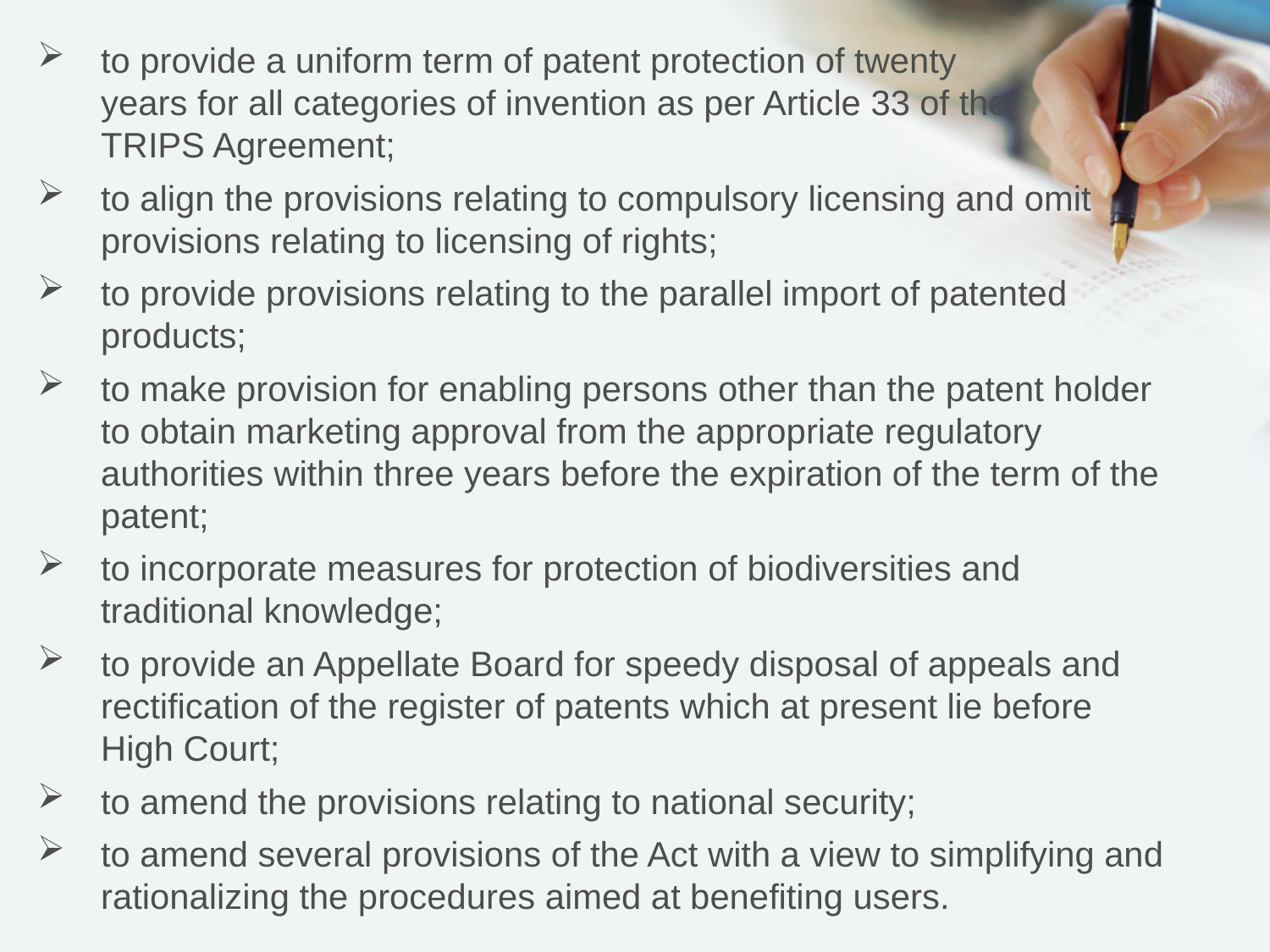

to provide a uniform term of patent protection of twenty               years for all categories of invention as per Article 33 of the       TRIPS Agreement;
to align the provisions relating to compulsory licensing and omit provisions relating to licensing of rights;
to provide provisions relating to the parallel import of patented products;
to make provision for enabling persons other than the patent holder to obtain marketing approval from the appropriate regulatory authorities within three years before the expiration of the term of the patent;
to incorporate measures for protection of biodiversities and traditional knowledge;
to provide an Appellate Board for speedy disposal of appeals and rectification of the register of patents which at present lie before High Court;
to amend the provisions relating to national security;
to amend several provisions of the Act with a view to simplifying and rationalizing the procedures aimed at benefiting users.